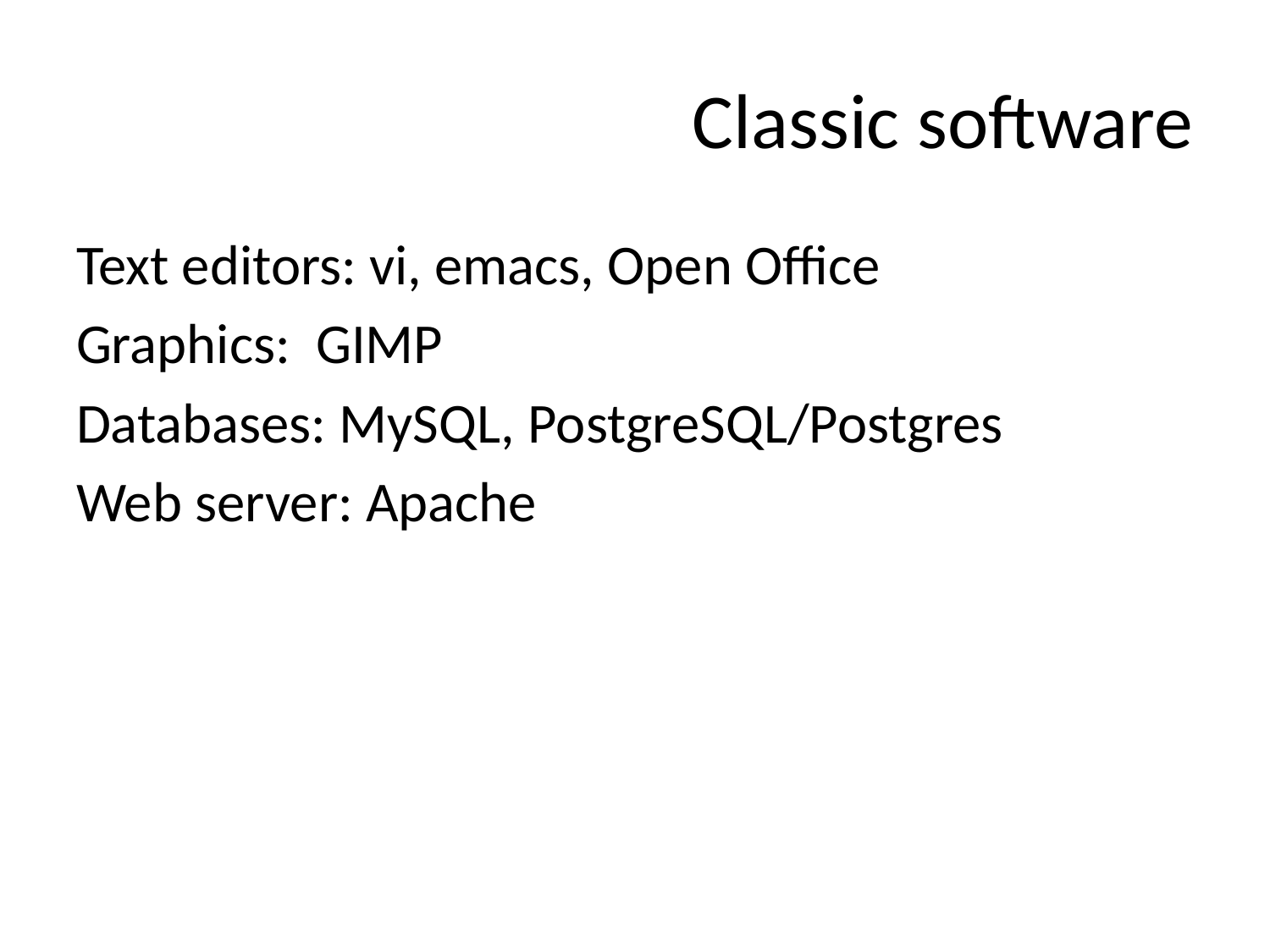

# Classic software
Text editors: vi, emacs, Open Office
Graphics:  GIMP
Databases: MySQL, PostgreSQL/Postgres
Web server: Apache